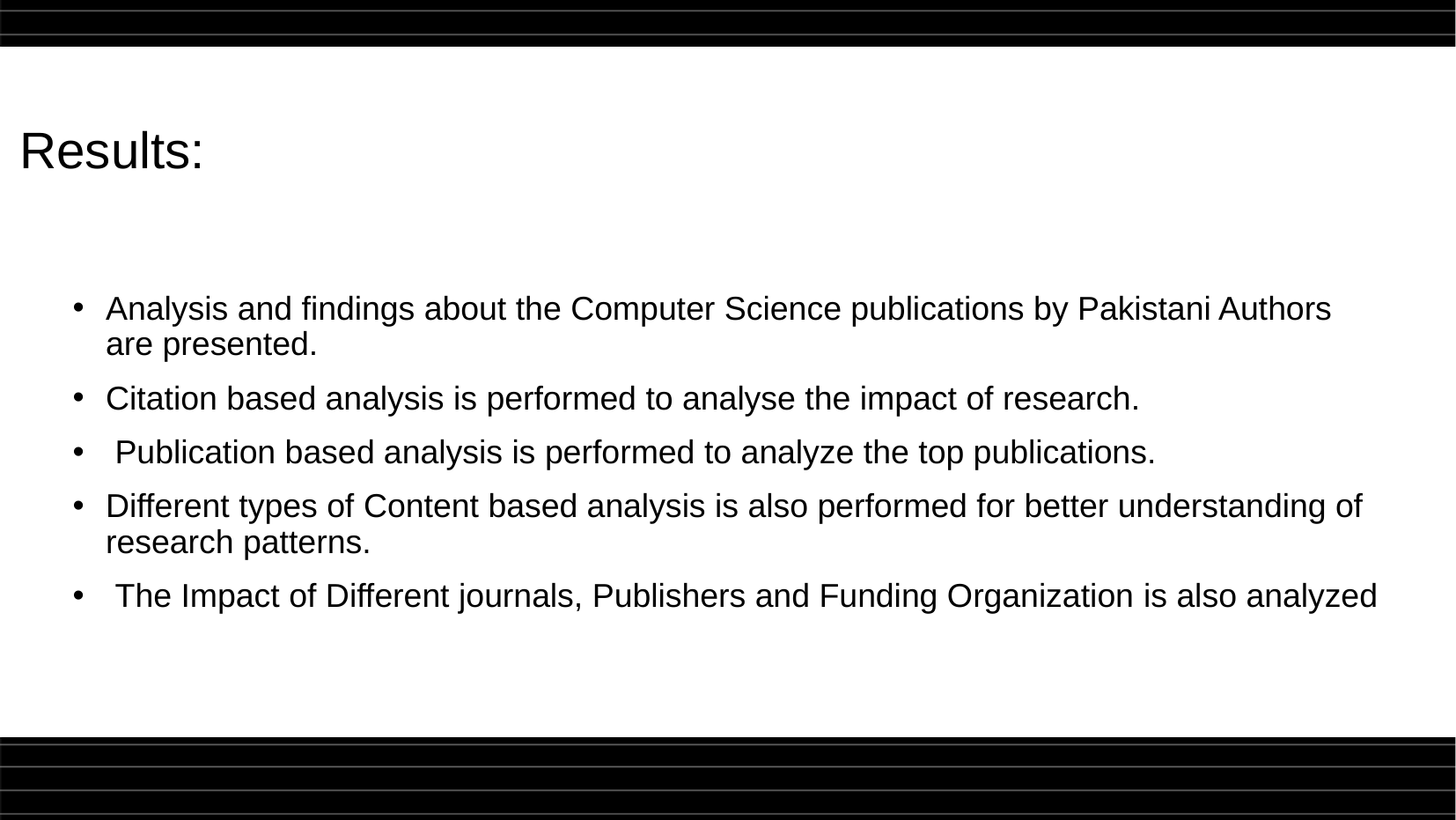

# Results:
Analysis and findings about the Computer Science publications by Pakistani Authors are presented.
Citation based analysis is performed to analyse the impact of research.
 Publication based analysis is performed to analyze the top publications.
Different types of Content based analysis is also performed for better understanding of research patterns.
 The Impact of Different journals, Publishers and Funding Organization is also analyzed